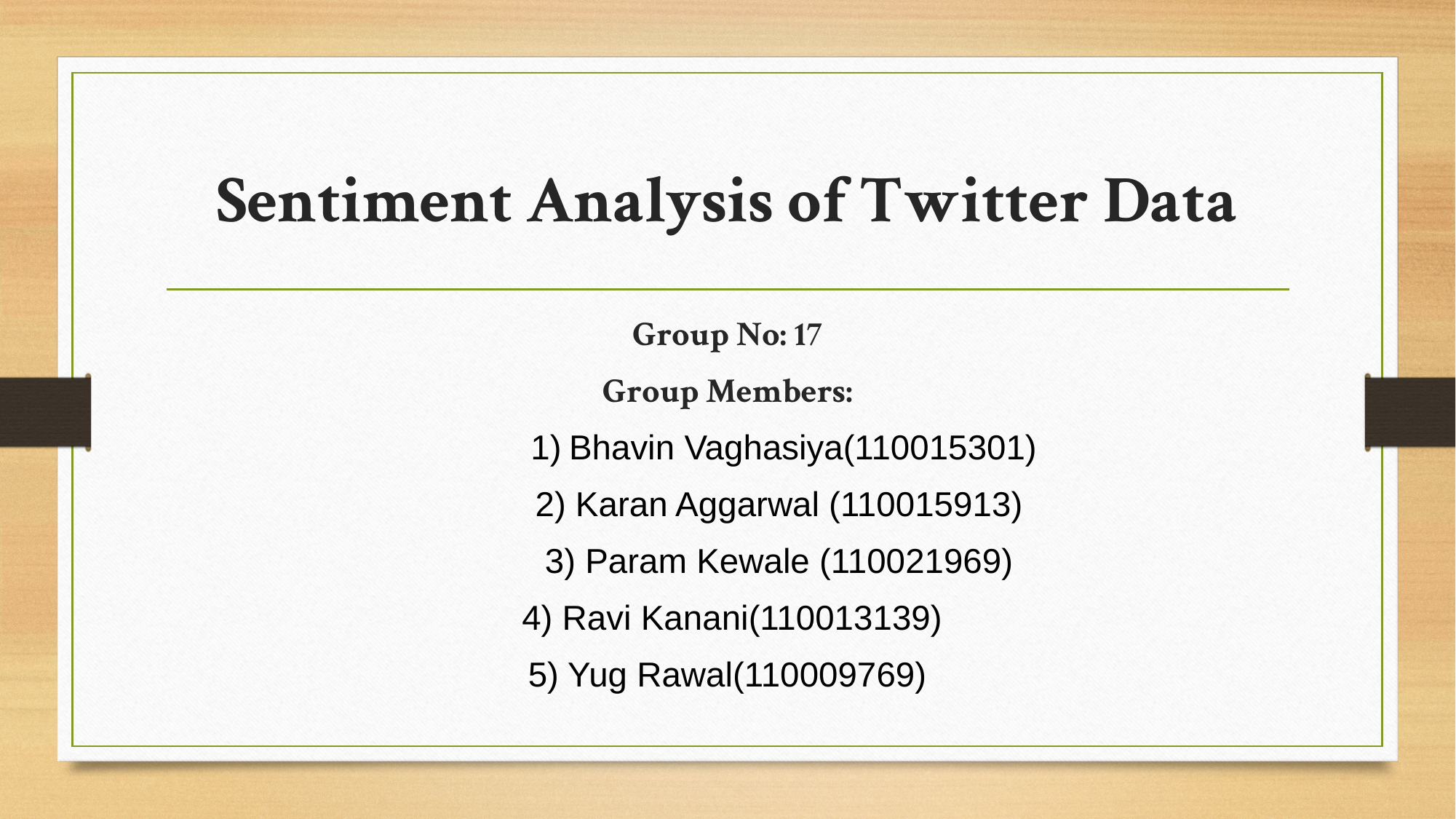

# Sentiment Analysis of Twitter Data
Group No: 17
Group Members:
	 1) Bhavin Vaghasiya(110015301)
	2) Karan Aggarwal (110015913)
	3) Param Kewale (110021969)
 4) Ravi Kanani(110013139)
5) Yug Rawal(110009769)